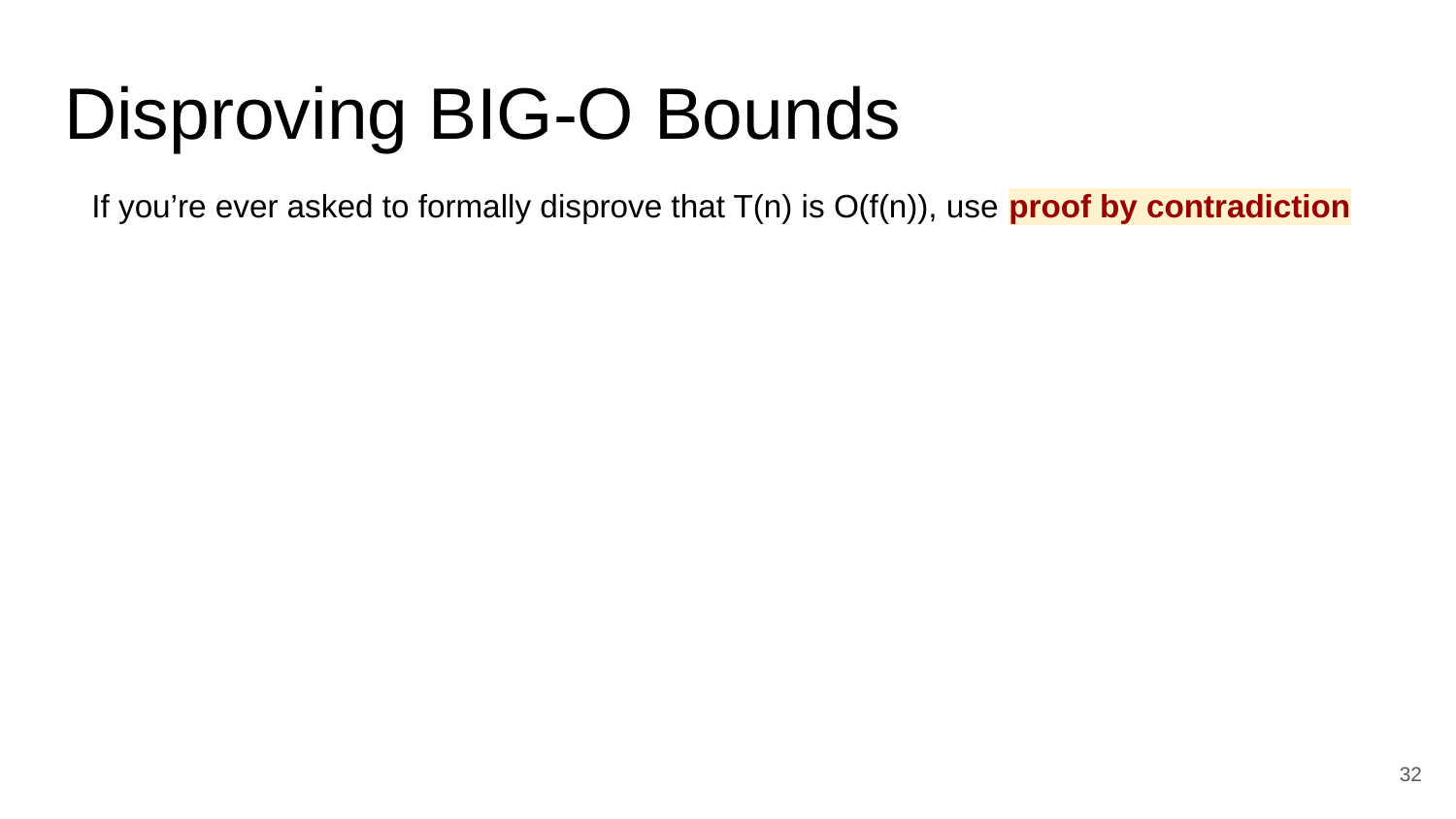

Disproving BIG-O Bounds

If you’re ever asked to formally disprove that T(n) is O(f(n)), use proof by contradiction
32